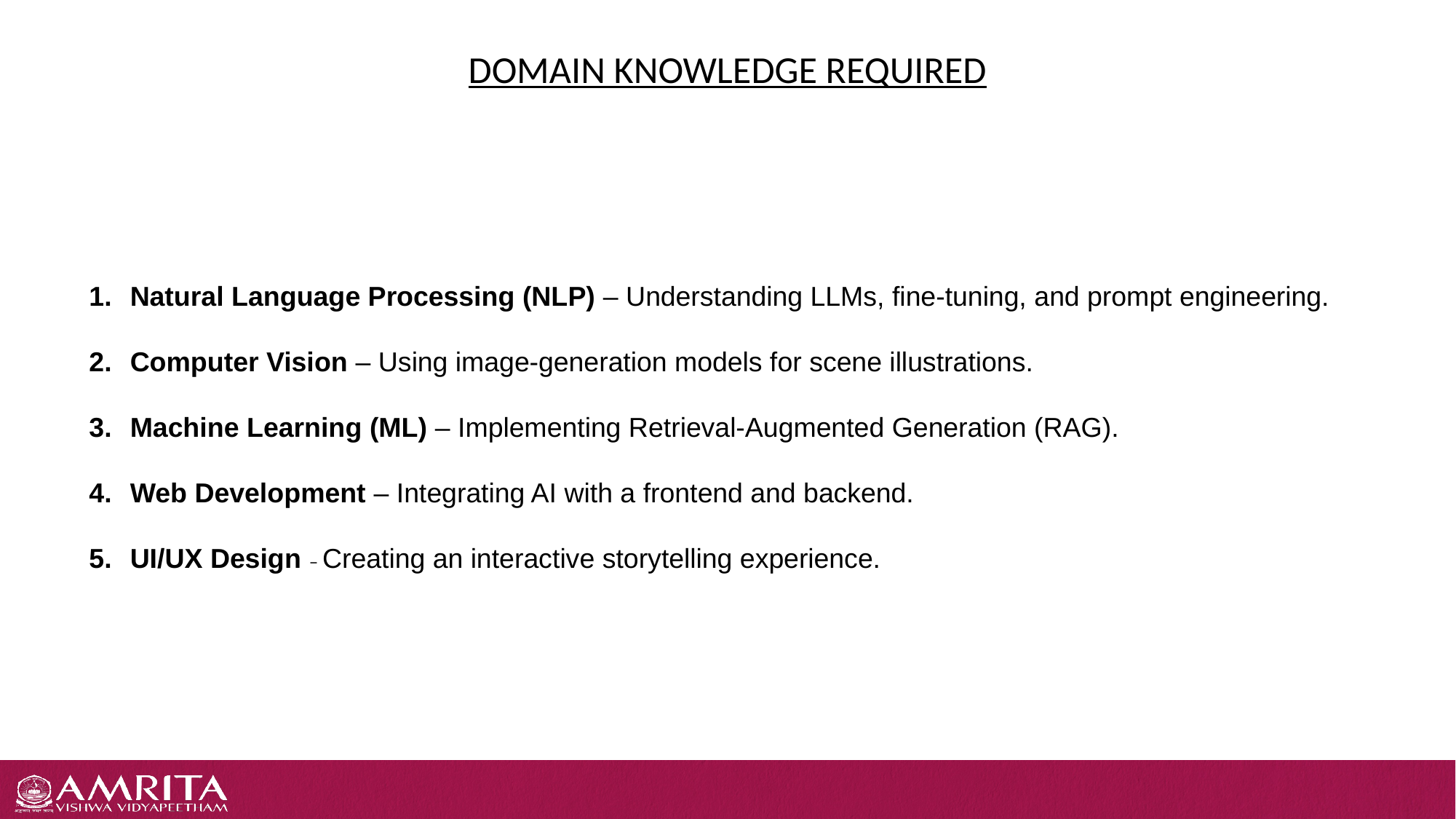

# DOMAIN KNOWLEDGE REQUIRED
Natural Language Processing (NLP) – Understanding LLMs, fine-tuning, and prompt engineering.
Computer Vision – Using image-generation models for scene illustrations.
Machine Learning (ML) – Implementing Retrieval-Augmented Generation (RAG).
Web Development – Integrating AI with a frontend and backend.
UI/UX Design – Creating an interactive storytelling experience.